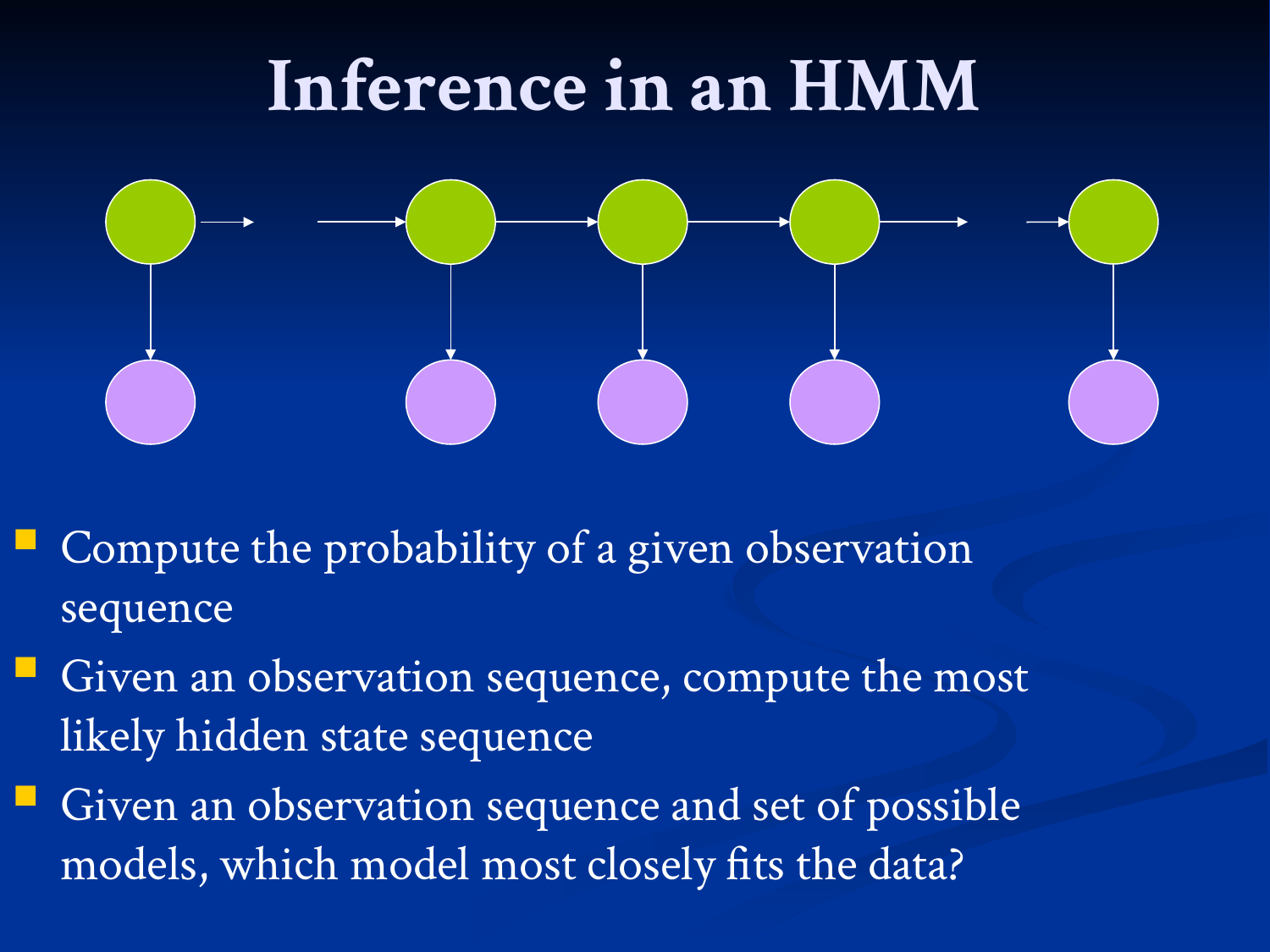

# Inference in an HMM

Compute the probability of a given observation sequence
Given an observation sequence, compute the most likely hidden state sequence
Given an observation sequence and set of possible models, which model most closely fits the data?